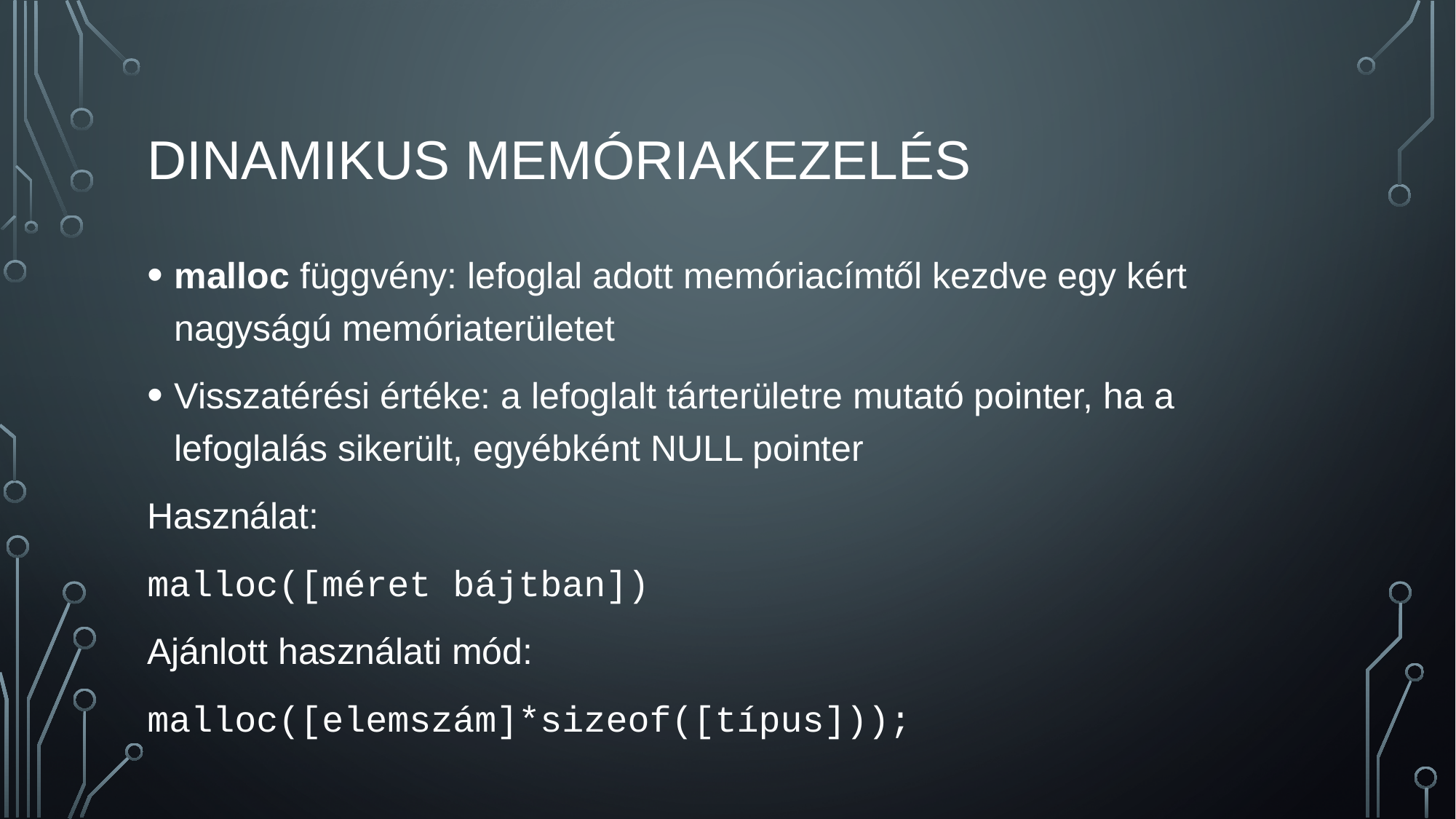

# Dinamikus Memóriakezelés
malloc függvény: lefoglal adott memóriacímtől kezdve egy kért nagyságú memóriaterületet
Visszatérési értéke: a lefoglalt tárterületre mutató pointer, ha a lefoglalás sikerült, egyébként NULL pointer
Használat:
malloc([méret bájtban])
Ajánlott használati mód:
malloc([elemszám]*sizeof([típus]));